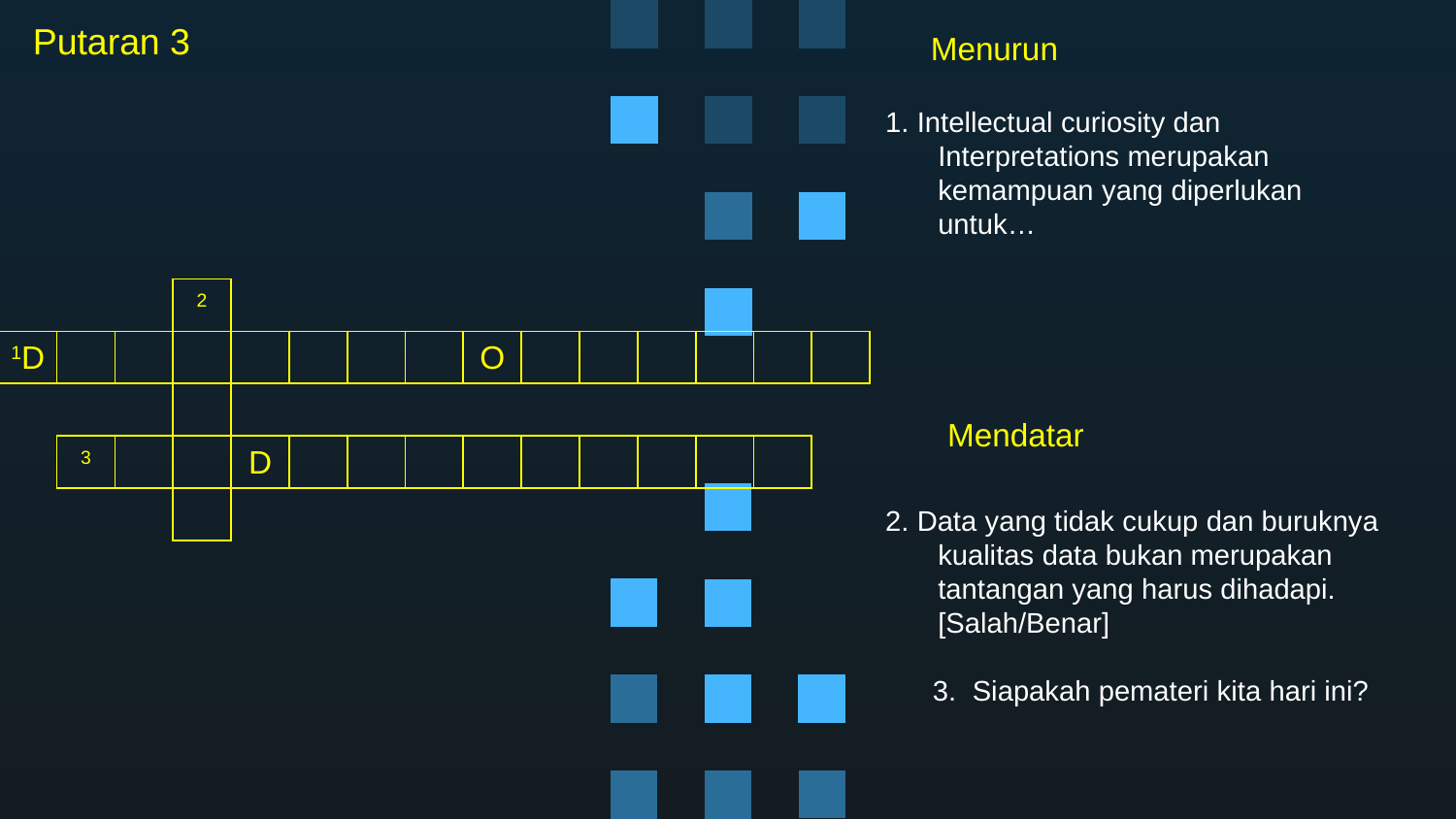

Menurun
# Putaran 3
1. Intellectual curiosity dan Interpretations merupakan kemampuan yang diperlukan untuk…
|  |  |  | 2 |  |  |  |  |  |  |  |  |  |  |  |
| --- | --- | --- | --- | --- | --- | --- | --- | --- | --- | --- | --- | --- | --- | --- |
| 1D |  |  |  |  |  |  |  | O |  |  |  |  |  |  |
|  |  |  |  |  |  |  |  |  |  |  |  |  |  |  |
|  | 3 |  |  | D |  |  |  |  |  |  |  |  |  |  |
|  |  |  |  |  |  |  |  |  |  |  |  |  |  |  |
Mendatar
2. Data yang tidak cukup dan buruknya kualitas data bukan merupakan tantangan yang harus dihadapi. [Salah/Benar]

3.  Siapakah pemateri kita hari ini?